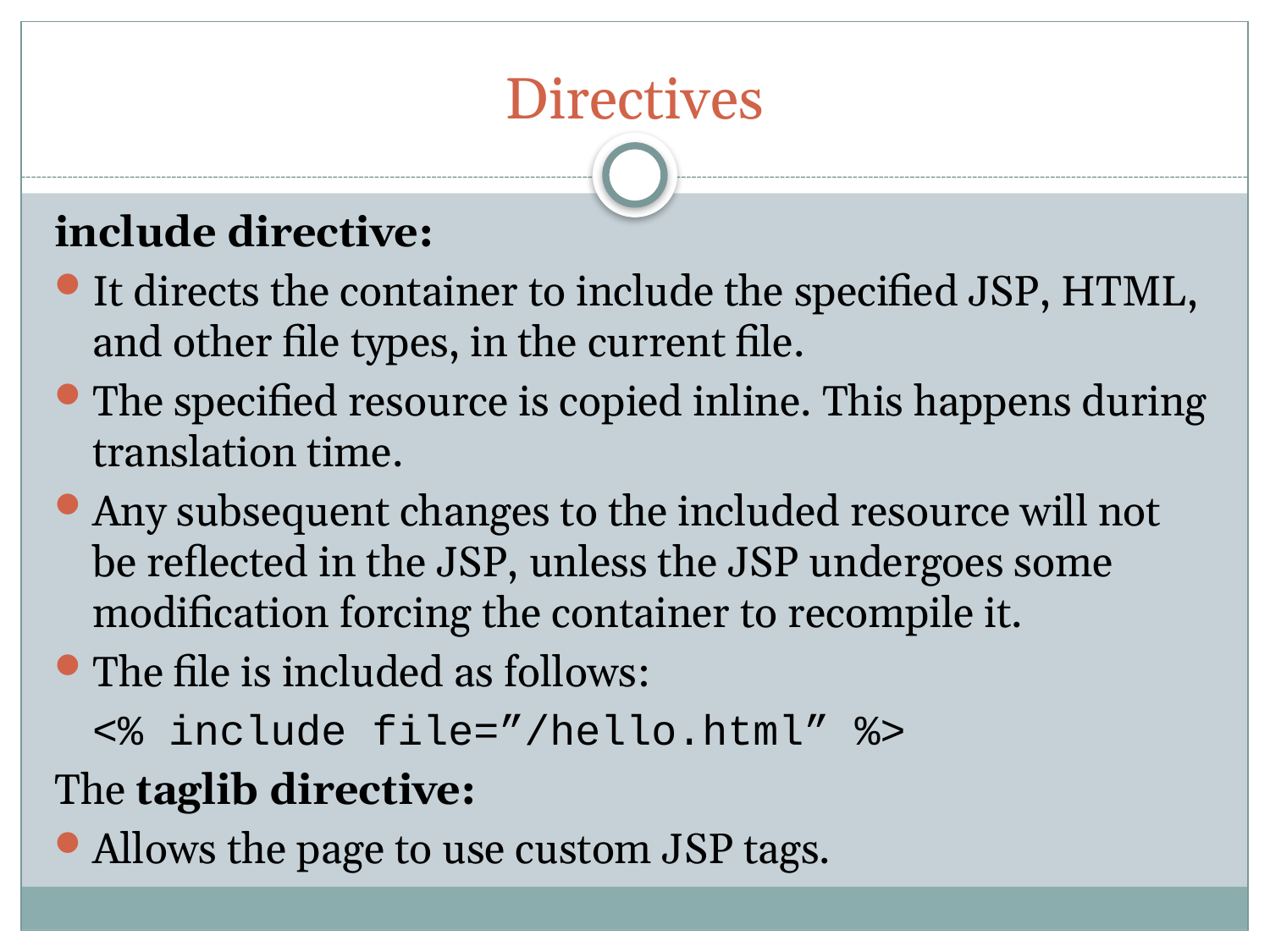

# Directives
include directive:
It directs the container to include the specified JSP, HTML, and other file types, in the current file.
The specified resource is copied inline. This happens during translation time.
Any subsequent changes to the included resource will not be reflected in the JSP, unless the JSP undergoes some modification forcing the container to recompile it.
The file is included as follows:
	<% include file=”/hello.html” %>
The taglib directive:
Allows the page to use custom JSP tags.